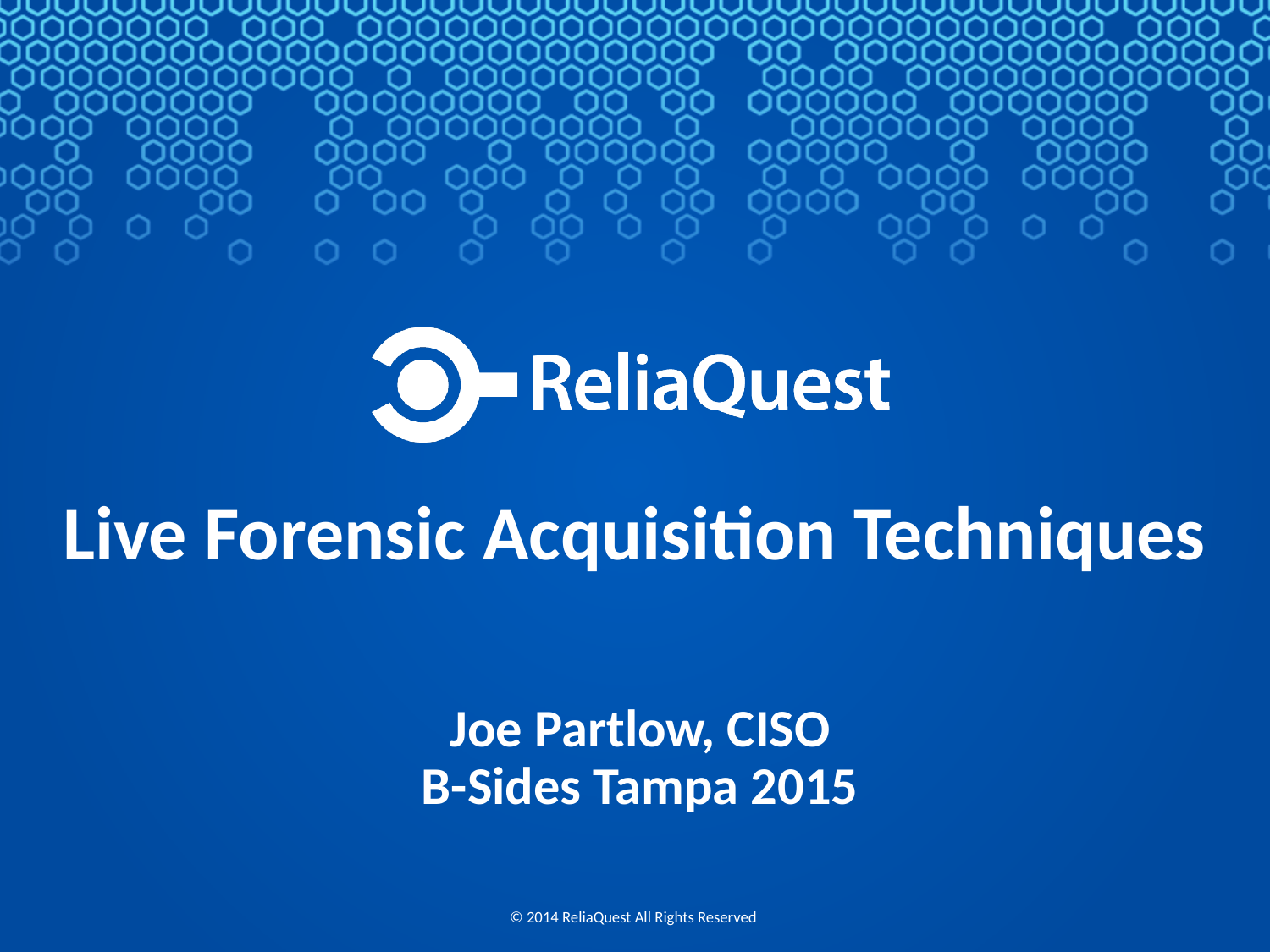

# Live Forensic Acquisition Techniques

Joe Partlow, CISO
B-Sides Tampa 2015